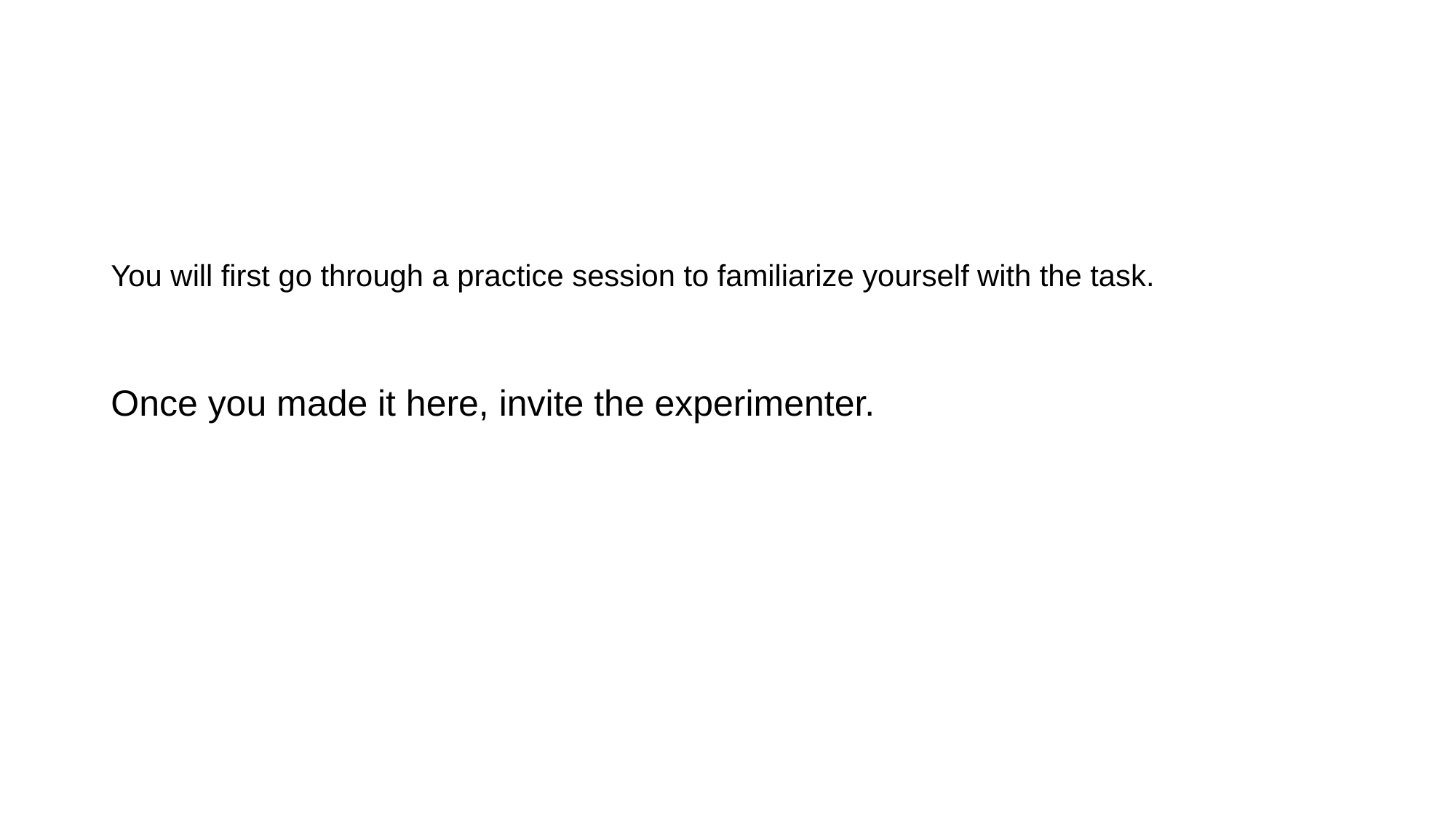

You will first go through a practice session to familiarize yourself with the task.

Once you made it here, invite the experimenter.